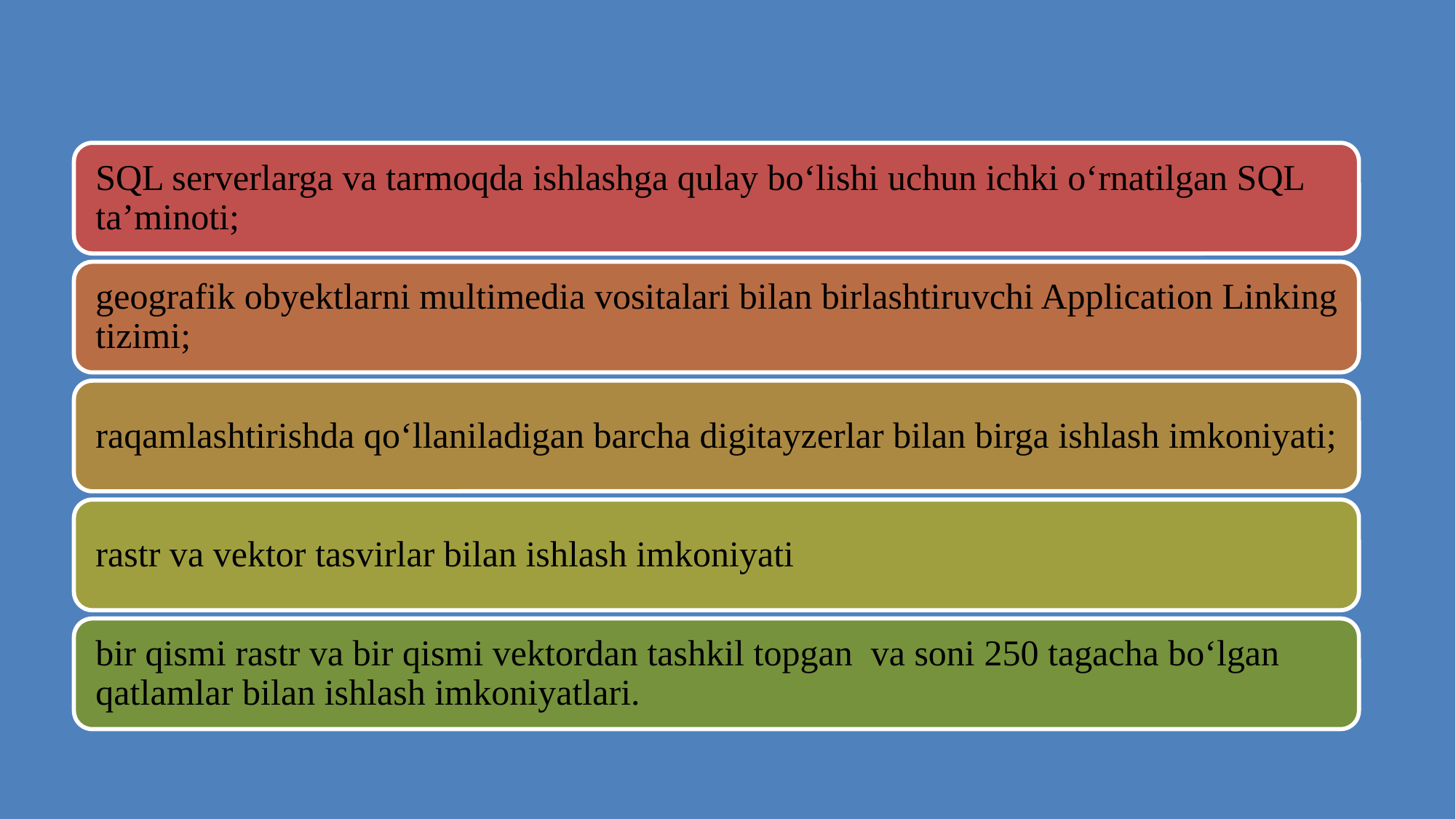

SQL serverlarga va tarmoqda ishlashga qulay boʻlishi uchun ichki oʻrnatilgan SQL ta’minoti;
geografik obyektlarni multimedia vositalari bilan birlashtiruvchi Application Linking tizimi;
raqamlashtirishda qoʻllaniladigan barcha digitayzerlar bilan birga ishlash imkoniyati;
rastr va vektor tasvirlar bilan ishlash imkoniyati
bir qismi rastr va bir qismi vektordan tashkil topgan  va soni 250 tagacha boʻlgan qatlamlar bilan ishlash imkoniyatlari.